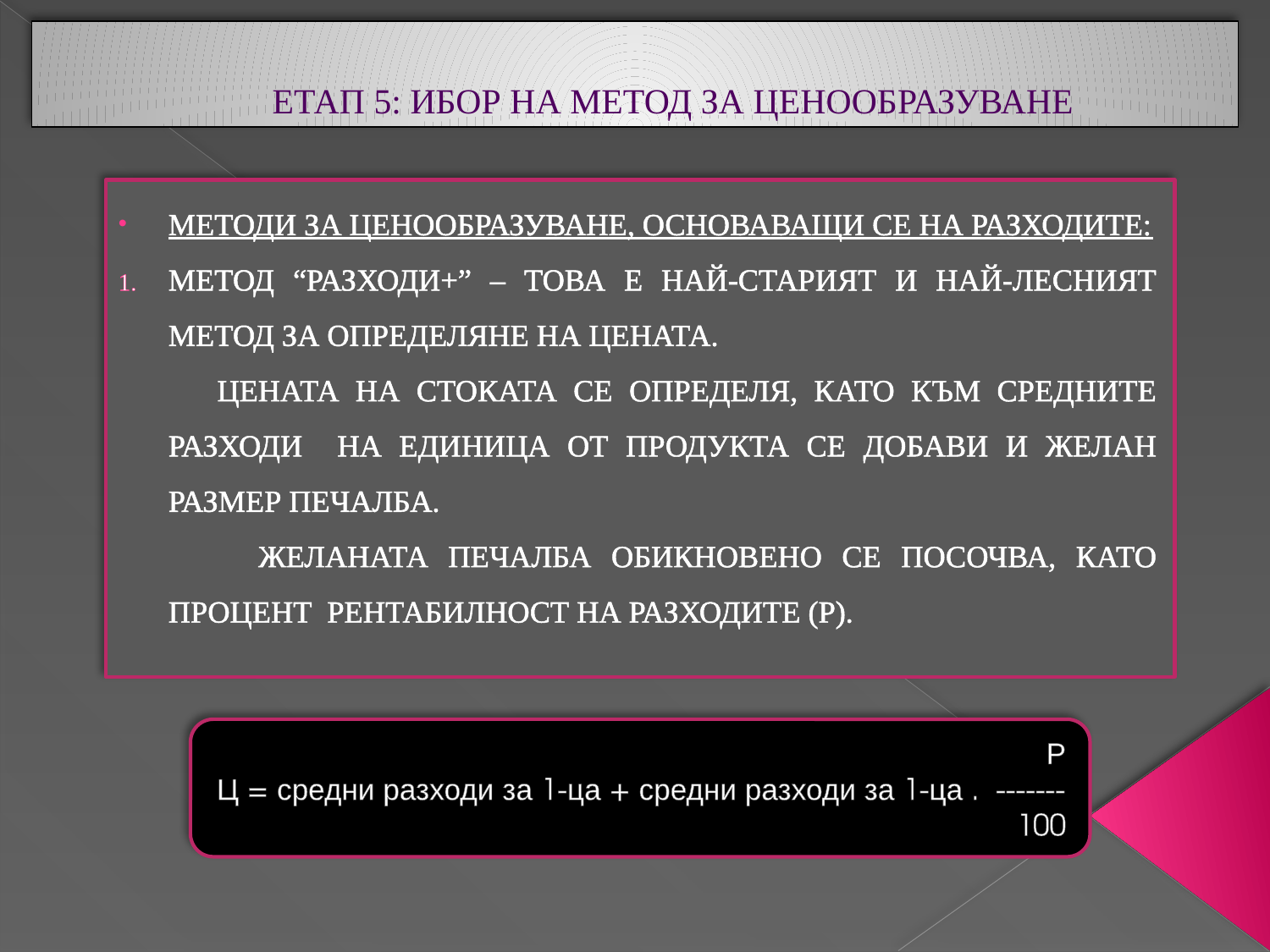

# ЕТАП 5: ИБОР НА МЕТОД ЗА ЦЕНООБРАЗУВАНЕ
МЕТОДИ ЗА ЦЕНООБРАЗУВАНЕ, ОСНОВАВАЩИ СЕ НА РАЗХОДИТЕ:
МЕТОД “РАЗХОДИ+” – ТОВА Е НАЙ-СТАРИЯТ И НАЙ-ЛЕСНИЯТ МЕТОД ЗА ОПРЕДЕЛЯНЕ НА ЦЕНАТА.
      ЦЕНАТА НА СТОКАТА СЕ ОПРЕДЕЛЯ, КАТО КЪМ СРЕДНИТЕ РАЗХОДИ  НА ЕДИНИЦА ОТ ПРОДУКТА СЕ ДОБАВИ И ЖЕЛАН РАЗМЕР ПЕЧАЛБА.
       ЖЕЛАНАТА ПЕЧАЛБА ОБИКНОВЕНО СЕ ПОСОЧВА, КАТО ПРОЦЕНТ  РЕНТАБИЛНОСТ НА РАЗХОДИТЕ (Р).

Р
Ц = средни разходи за 1-ца + средни разходи за 1-ца .  -------
								          100